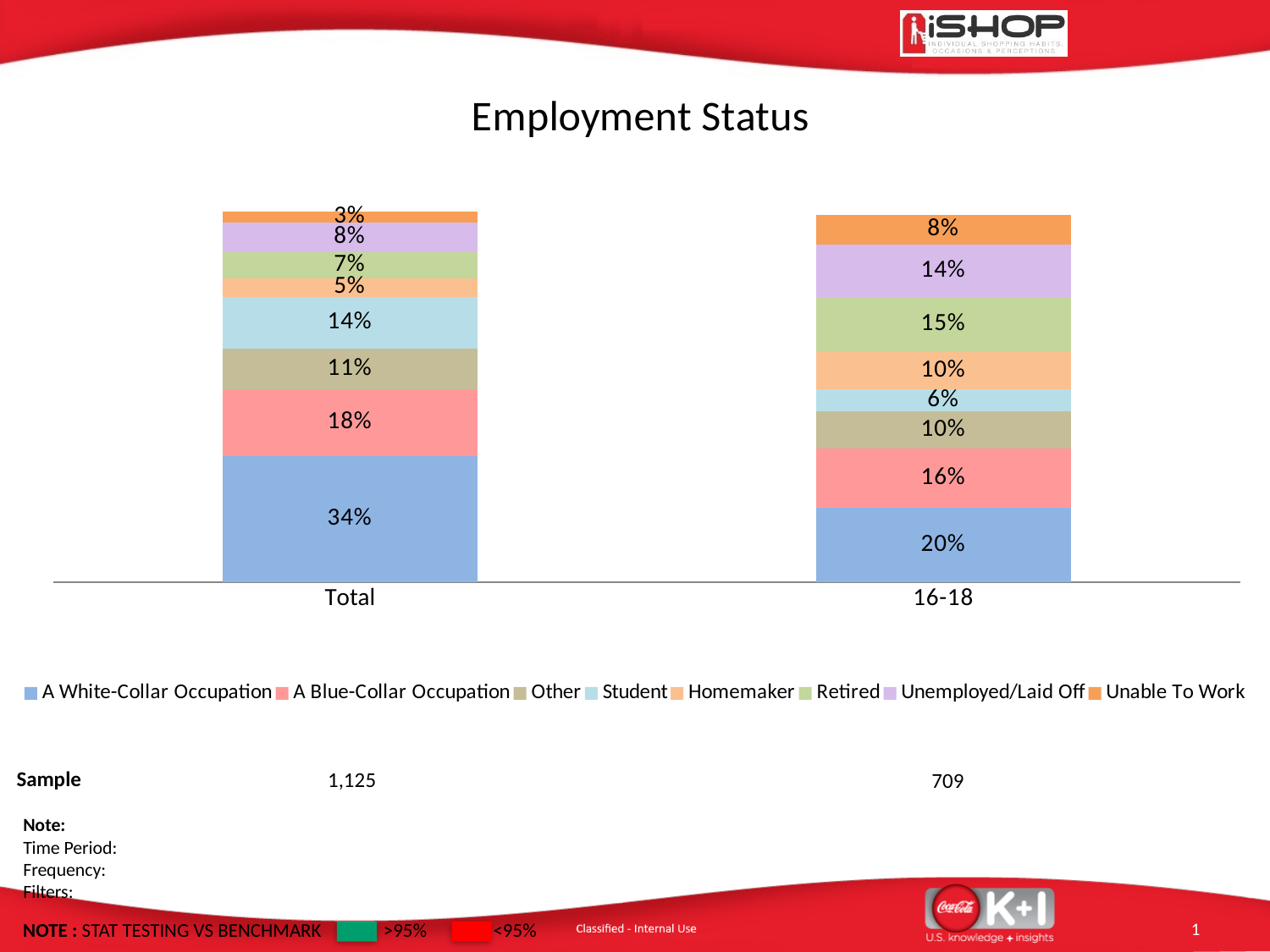

### Chart: Employment Status

| Category | A White-Collar Occupation | A Blue-Collar Occupation | Other | Student | Homemaker | Retired | Unemployed/Laid Off | Unable To Work |
|---|---|---|---|---|---|---|---|---|
| Total | 0.34 | 0.18 | 0.11 | 0.14 | 0.05 | 0.07 | 0.08 | 0.03 |
| 16-18 | 0.2 | 0.16 | 0.1 | 0.06 | 0.1 | 0.15 | 0.14 | 0.08 |
Sample
1,125
709
Note:
Time Period:
Frequency:
Filters:
NOTE : STAT TESTING VS BENCHMARK              >95%               <95%